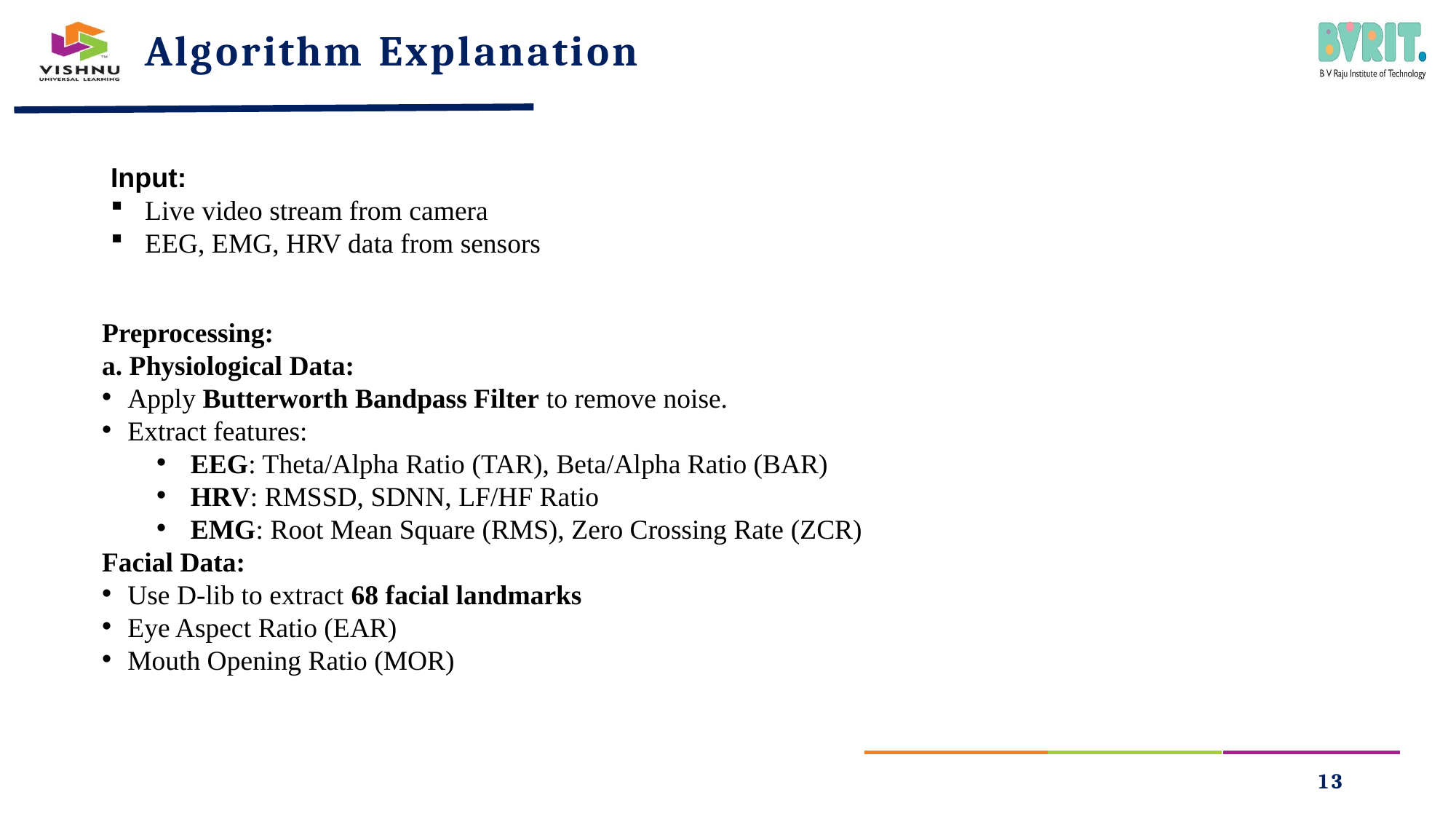

# Algorithm Explanation

Input:
Live video stream from camera
EEG, EMG, HRV data from sensors

Preprocessing:
a. Physiological Data:
Apply Butterworth Bandpass Filter to remove noise.
Extract features:
EEG: Theta/Alpha Ratio (TAR), Beta/Alpha Ratio (BAR)
HRV: RMSSD, SDNN, LF/HF Ratio
EMG: Root Mean Square (RMS), Zero Crossing Rate (ZCR)
Facial Data:
Use D-lib to extract 68 facial landmarks
Eye Aspect Ratio (EAR)
Mouth Opening Ratio (MOR)

13